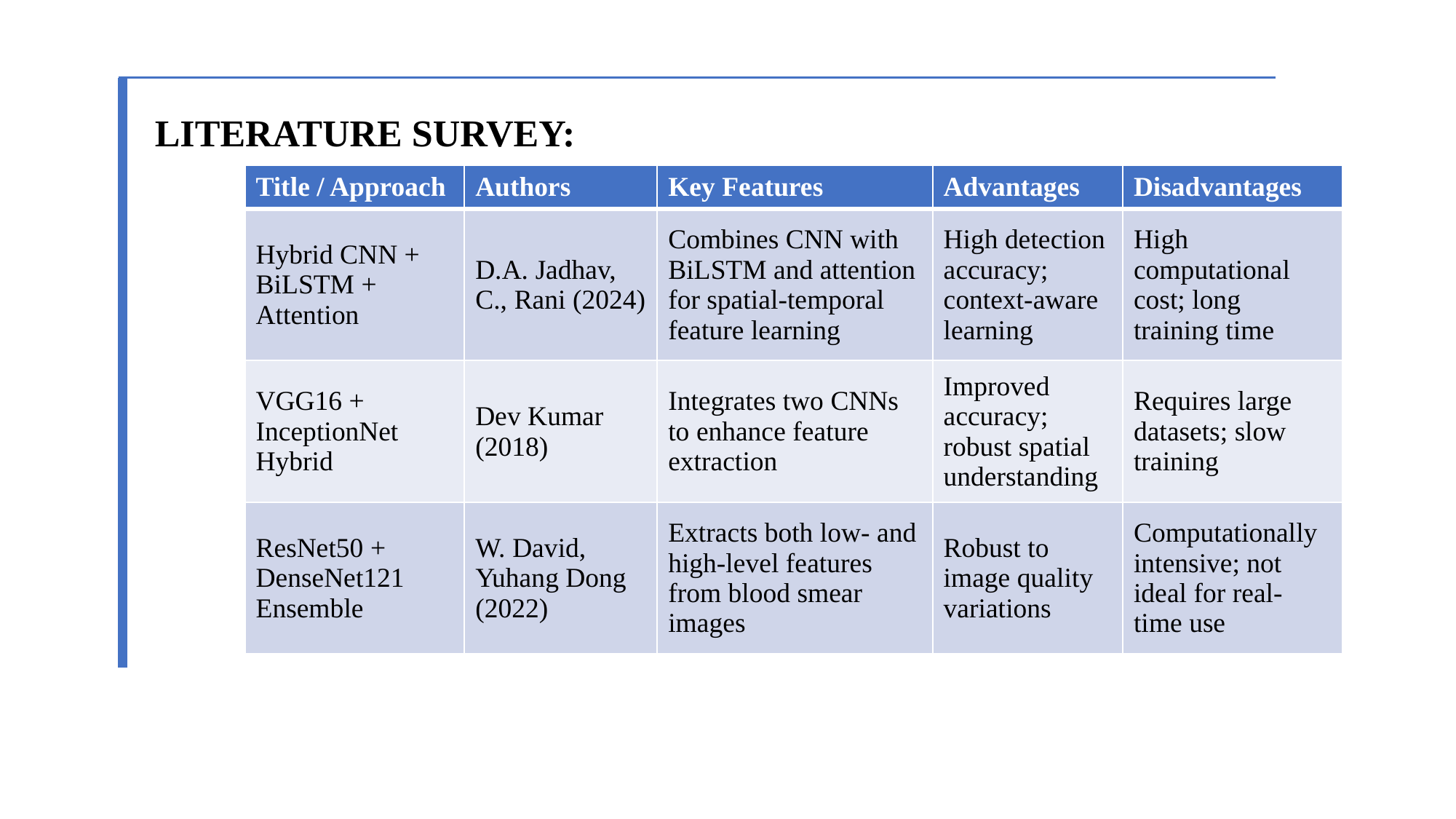

LITERATURE SURVEY:
| Title / Approach | Authors | Key Features | Advantages | Disadvantages |
| --- | --- | --- | --- | --- |
| Hybrid CNN + BiLSTM + Attention | D.A. Jadhav, C., Rani (2024) | Combines CNN with BiLSTM and attention for spatial-temporal feature learning | High detection accuracy; context-aware learning | High computational cost; long training time |
| VGG16 + InceptionNet Hybrid | Dev Kumar (2018) | Integrates two CNNs to enhance feature extraction | Improved accuracy; robust spatial understanding | Requires large datasets; slow training |
| ResNet50 + DenseNet121 Ensemble | W. David, Yuhang Dong (2022) | Extracts both low- and high-level features from blood smear images | Robust to image quality variations | Computationally intensive; not ideal for real-time use |